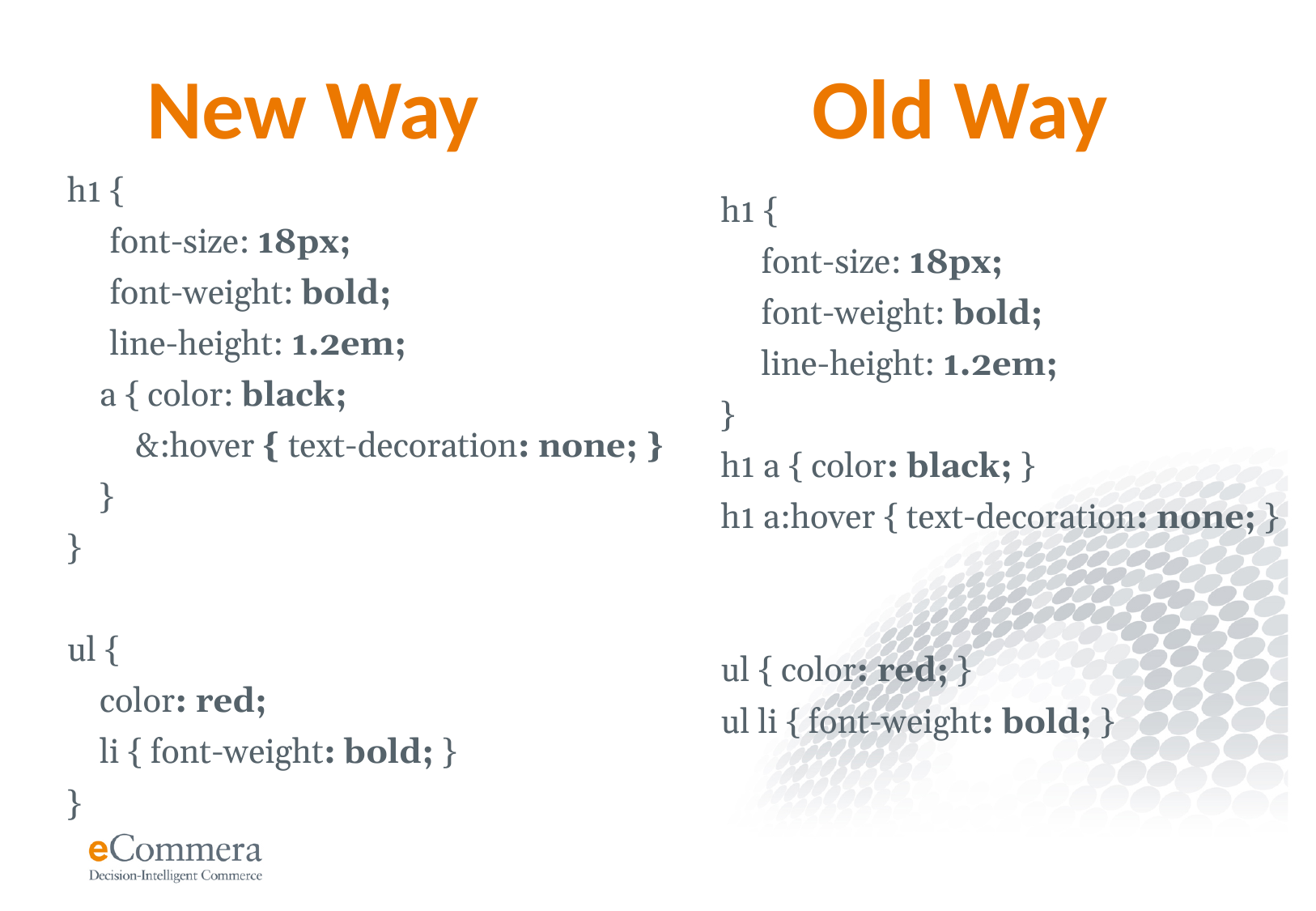

# New Way
Old Way
h1 {
     font-size: 18px;
     font-weight: bold;
     line-height: 1.2em;
    a { color: black;
        &:hover { text-decoration: none; }
    }
}

ul {
    color: red;
    li { font-weight: bold; }
}

h1 {
     font-size: 18px;
     font-weight: bold;
     line-height: 1.2em;
}
h1 a { color: black; }
h1 a:hover { text-decoration: none; }

ul { color: red; }
ul li { font-weight: bold; }